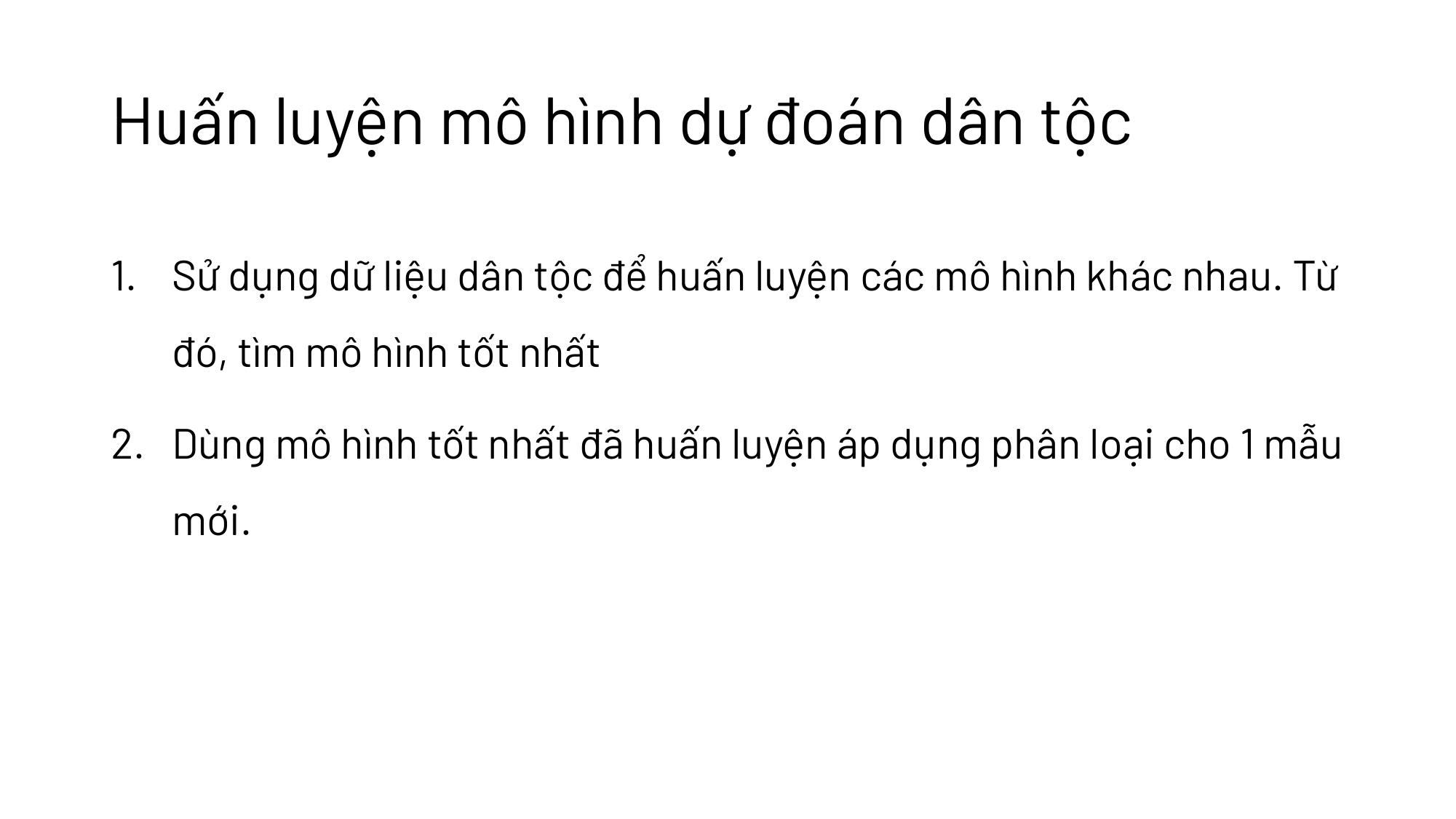

# Huấn luyện mô hình dự đoán dân tộc
Sử dụng dữ liệu dân tộc để huấn luyện các mô hình khác nhau. Từ đó, tìm mô hình tốt nhất
Dùng mô hình tốt nhất đã huấn luyện áp dụng phân loại cho 1 mẫu mới.